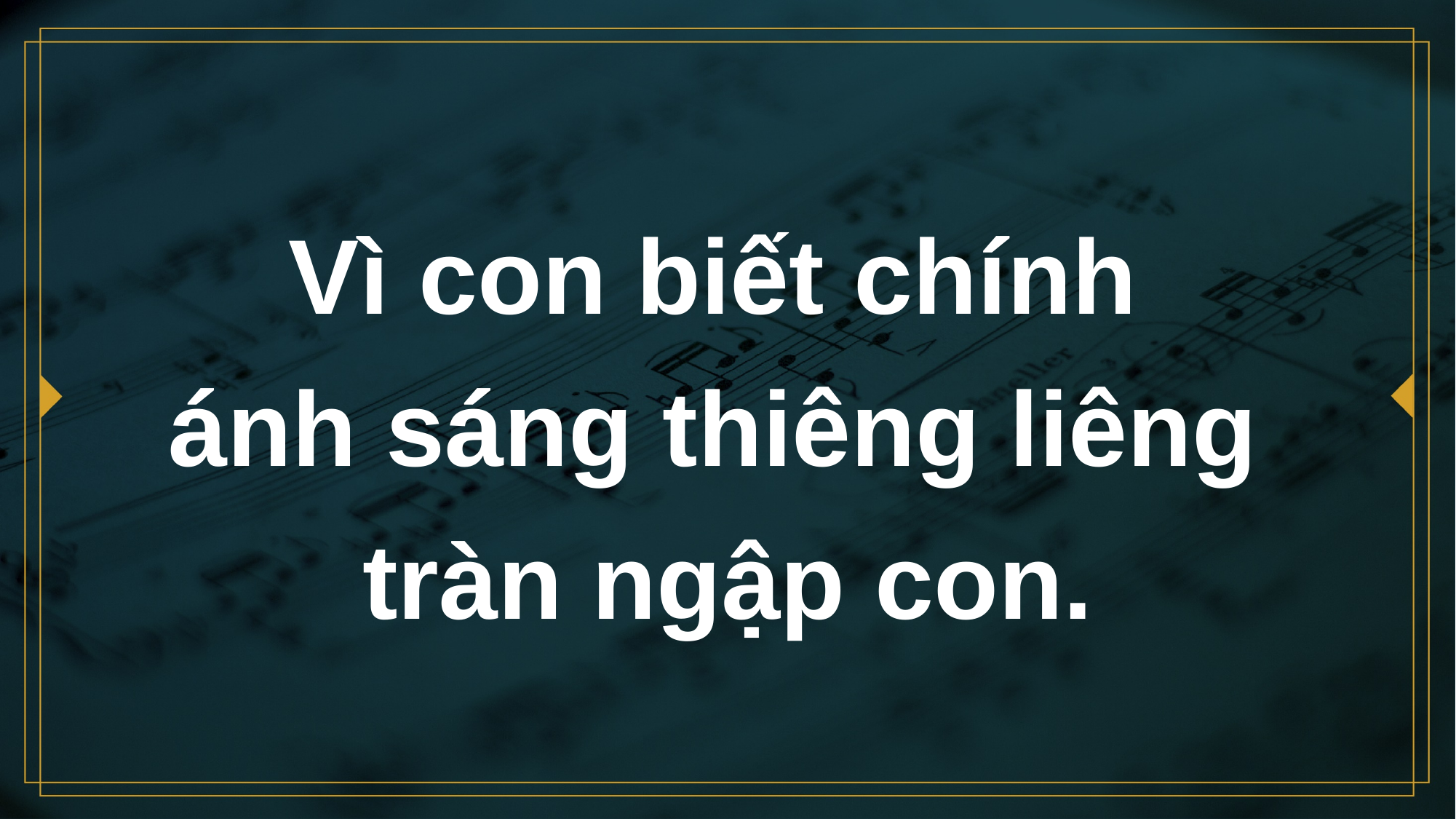

# Vì con biết chính ánh sáng thiêng liêng tràn ngập con.